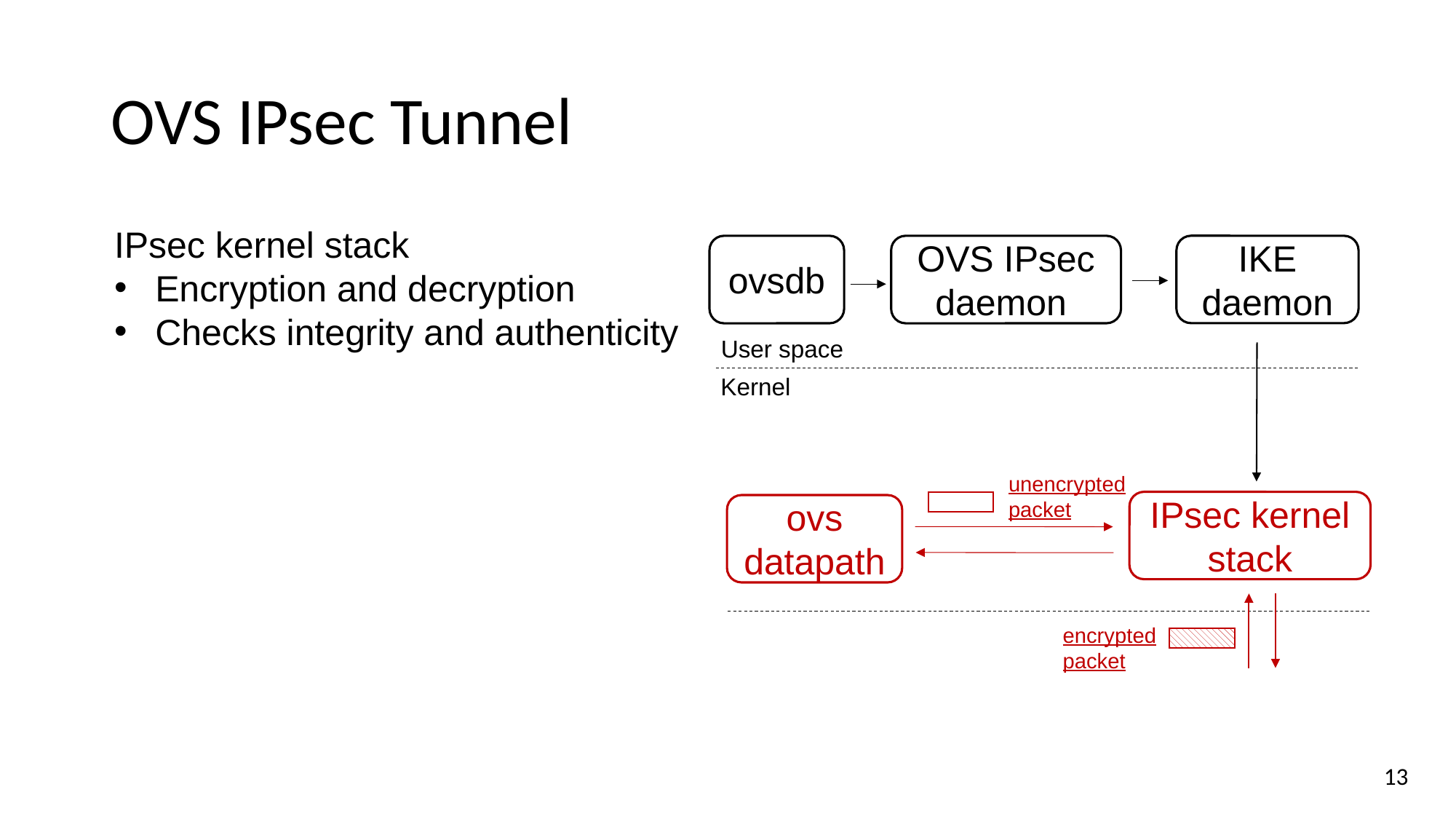

# OVS IPsec Tunnel
IPsec kernel stack
Encryption and decryption
Checks integrity and authenticity

ovsdb
OVS IPsec daemon
IKE daemon
User space
Kernel
unencrypted
packet
IPsec kernel stack

ovs datapath
encrypted
packet

13